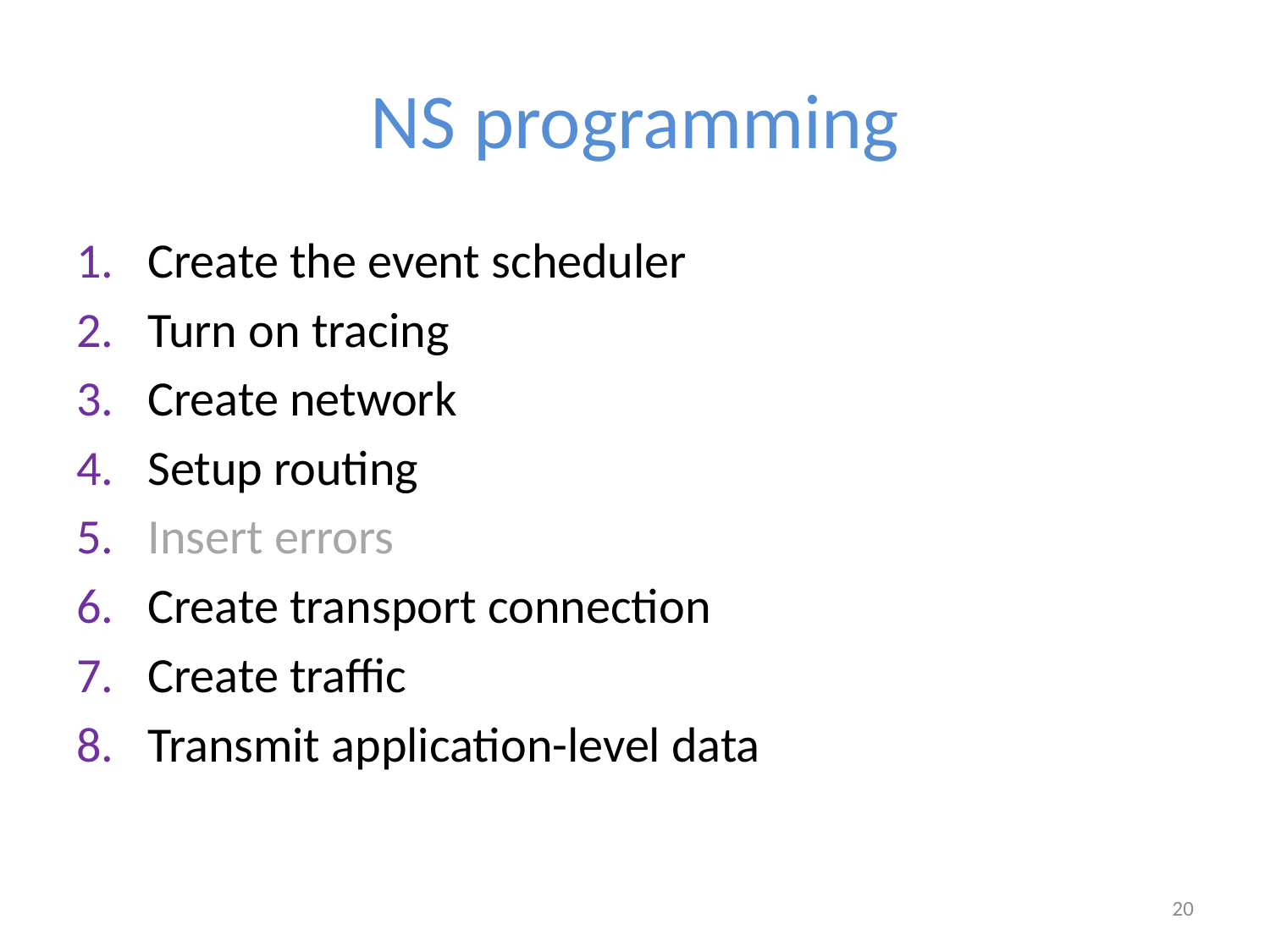

# NS programming
Create the event scheduler
Turn on tracing
Create network
Setup routing
Insert errors
Create transport connection
Create traffic
Transmit application-level data
20